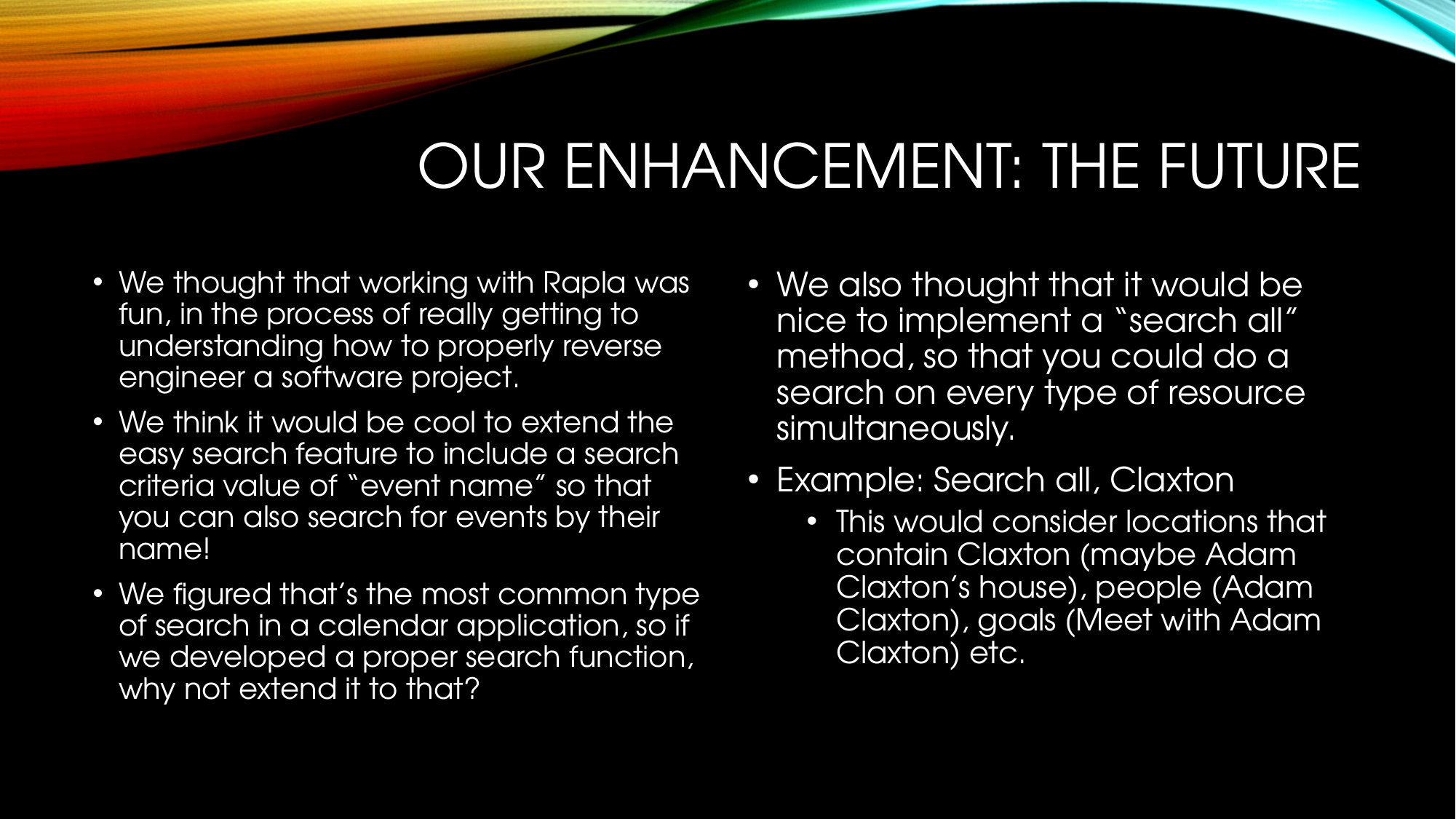

# Our Enhancement: The Future
We thought that working with Rapla was fun, in the process of really getting to understanding how to properly reverse engineer a software project.
We think it would be cool to extend the easy search feature to include a search criteria value of “event name” so that you can also search for events by their name!
We figured that’s the most common type of search in a calendar application, so if we developed a proper search function, why not extend it to that?
We also thought that it would be nice to implement a “search all” method, so that you could do a search on every type of resource simultaneously.
Example: Search all, Claxton
This would consider locations that contain Claxton (maybe Adam Claxton’s house), people (Adam Claxton), goals (Meet with Adam Claxton) etc.